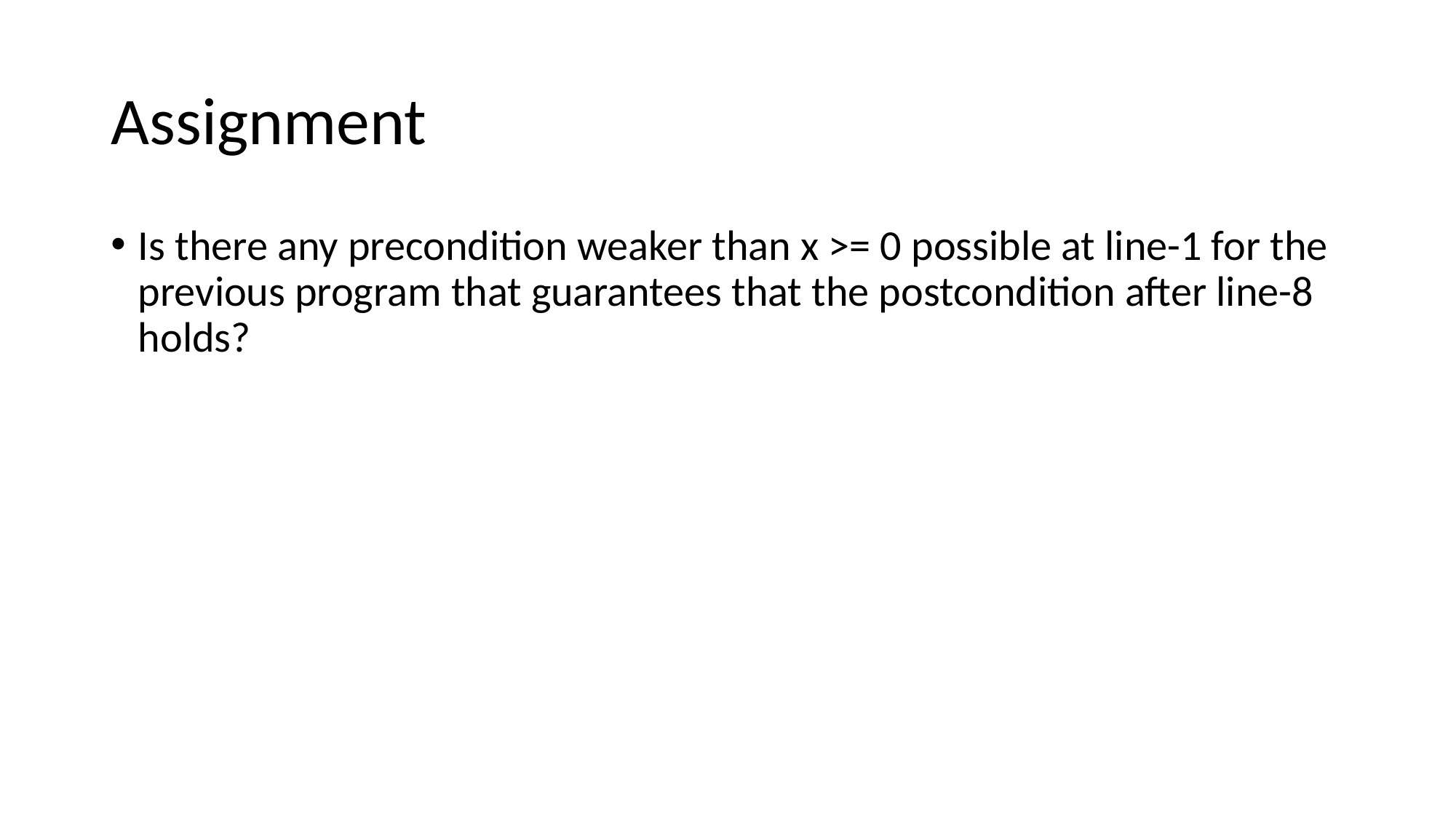

# Assignment
Is there any precondition weaker than x >= 0 possible at line-1 for the previous program that guarantees that the postcondition after line-8 holds?